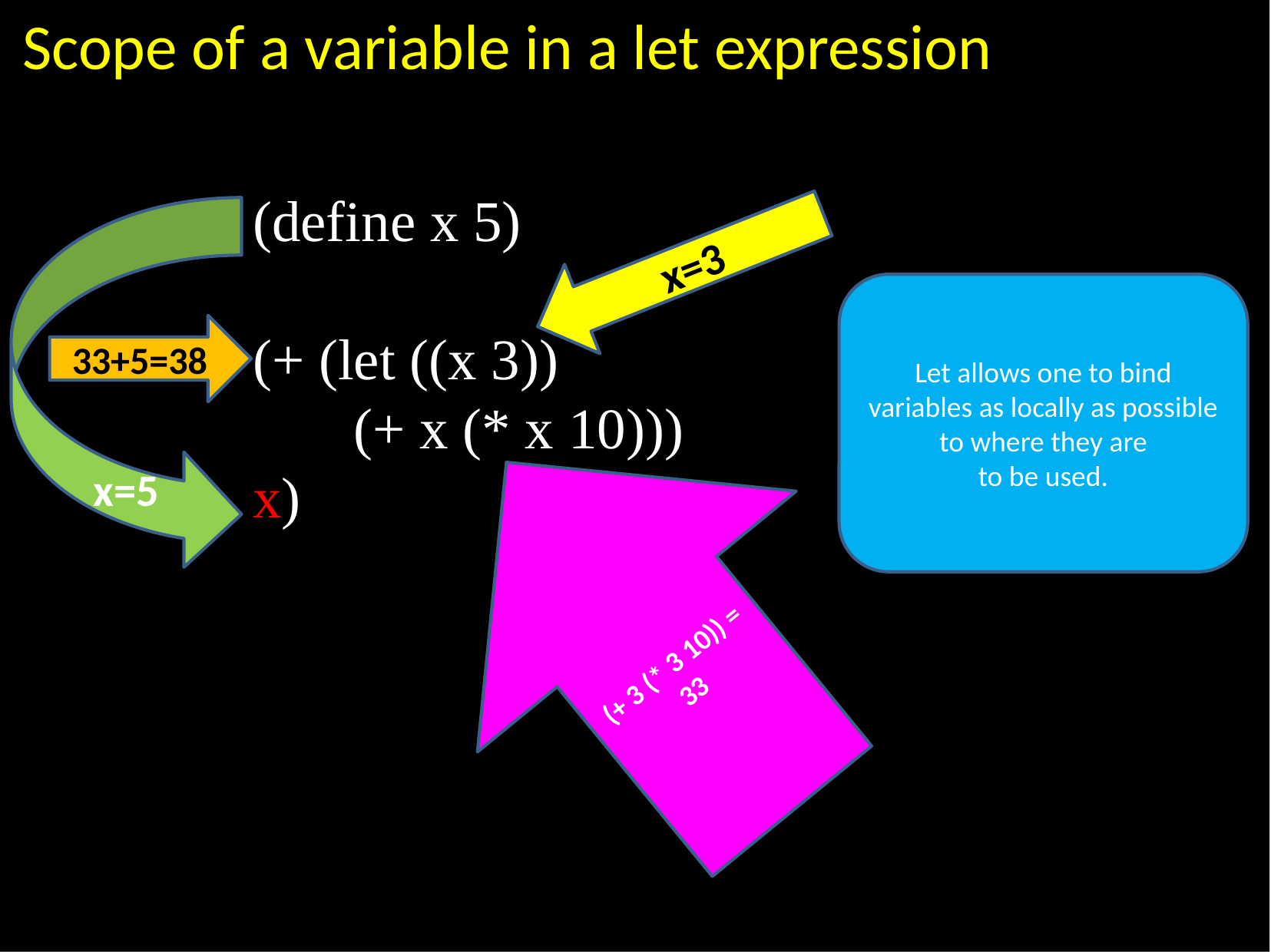

Scope of a variable in a let expression
(define x 5)

(+ (let ((x 3))
       (+ x (* x 10)))
x)

x=5
x=3
Let allows one to bind variables as locally as possible to where they are
to be used.
33+5=38
(+ 3 (* 3 10)) = 33